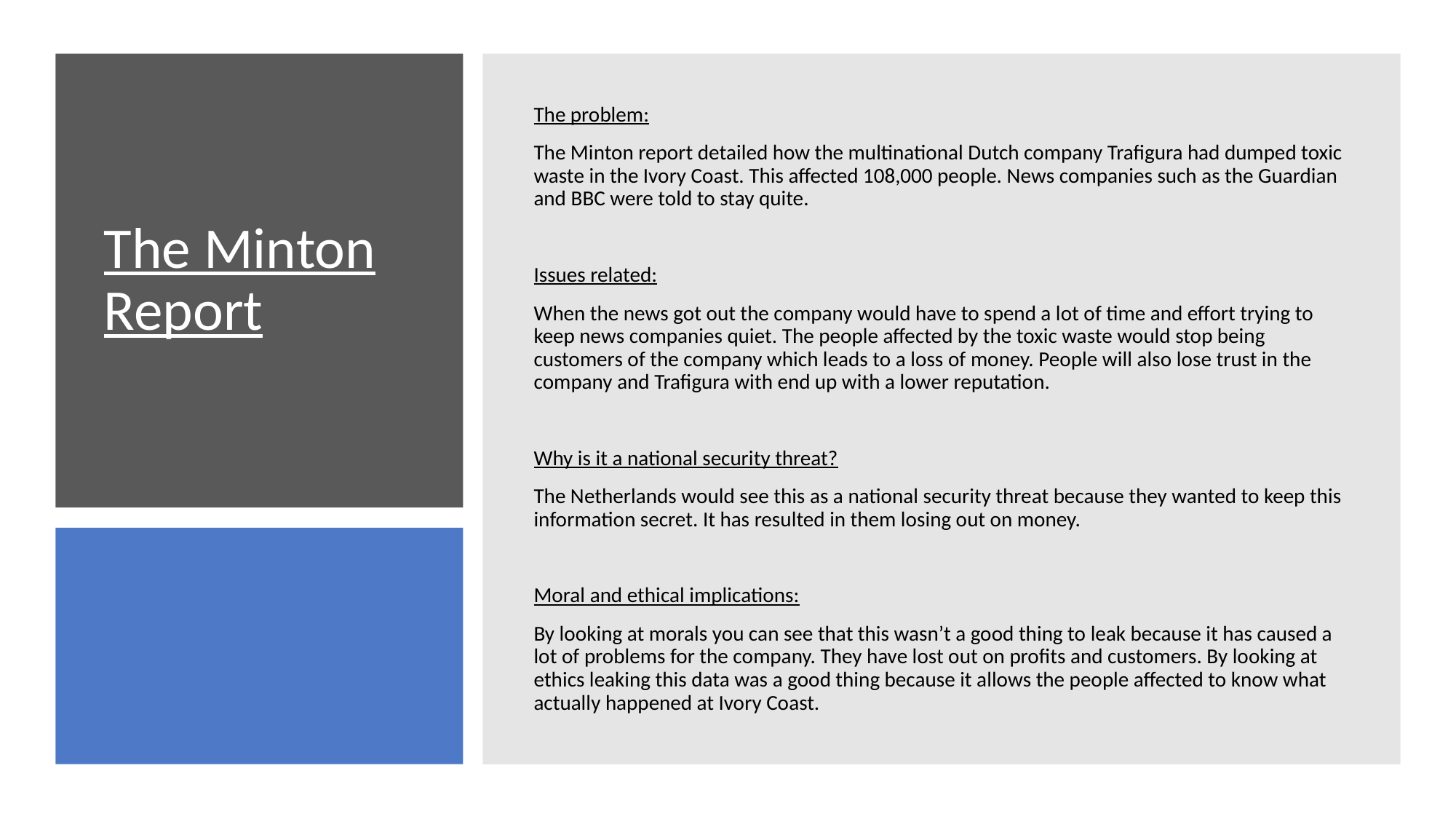

The problem:
The Minton report detailed how the multinational Dutch company Trafigura had dumped toxic waste in the Ivory Coast. This affected 108,000 people. News companies such as the Guardian and BBC were told to stay quite.

Issues related:
When the news got out the company would have to spend a lot of time and effort trying to keep news companies quiet. The people affected by the toxic waste would stop being customers of the company which leads to a loss of money. People will also lose trust in the company and Trafigura with end up with a lower reputation.

Why is it a national security threat?
The Netherlands would see this as a national security threat because they wanted to keep this information secret. It has resulted in them losing out on money.

Moral and ethical implications:
By looking at morals you can see that this wasn’t a good thing to leak because it has caused a lot of problems for the company. They have lost out on profits and customers. By looking at ethics leaking this data was a good thing because it allows the people affected to know what actually happened at Ivory Coast.
# The Minton Report